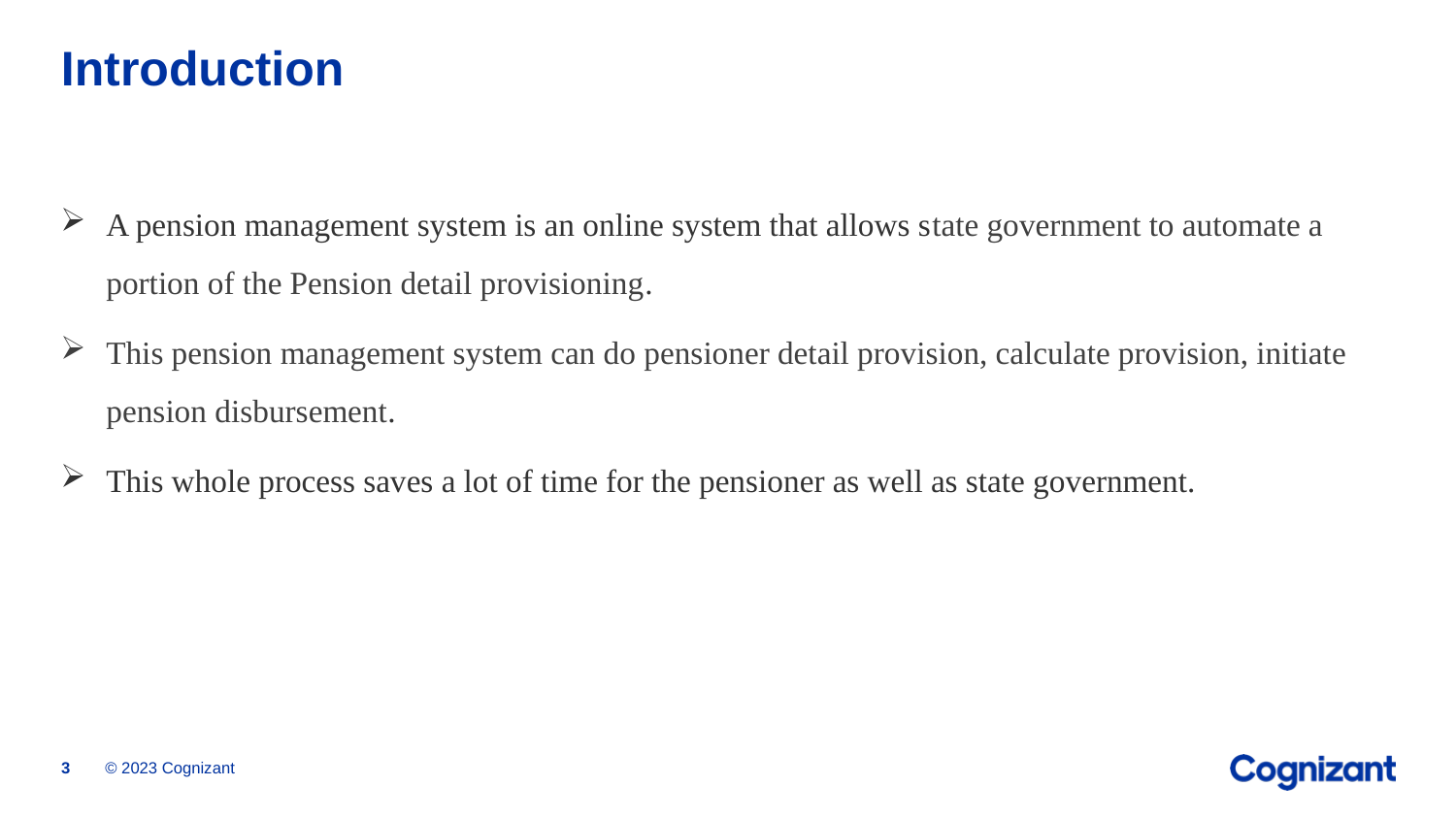

# Introduction
A pension management system is an online system that allows state government to automate a portion of the Pension detail provisioning.
This pension management system can do pensioner detail provision, calculate provision, initiate pension disbursement.
This whole process saves a lot of time for the pensioner as well as state government.
© 2023 Cognizant
3